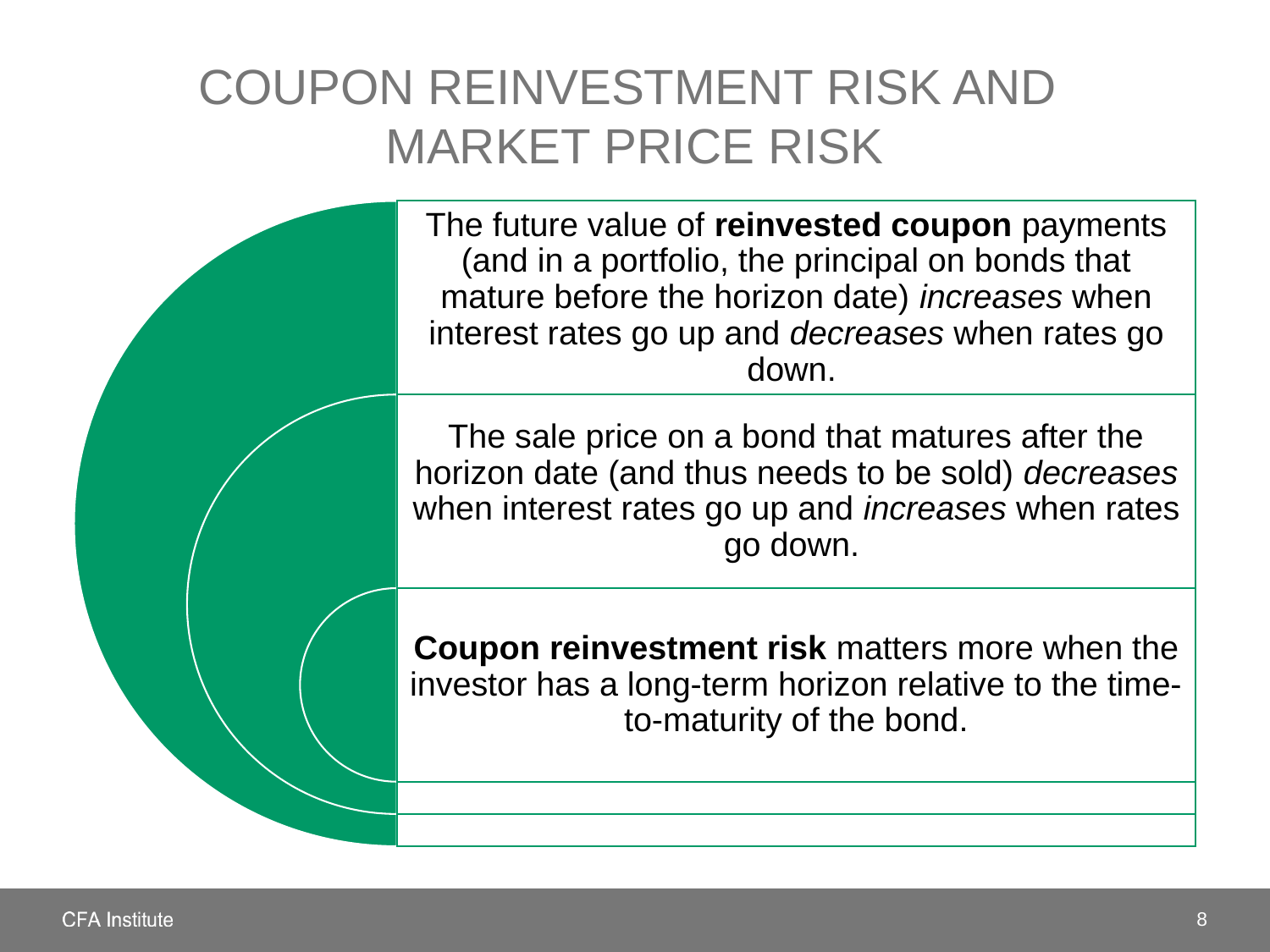

# Coupon reinvestment risk and market price risk
The future value of reinvested coupon payments (and in a portfolio, the principal on bonds that mature before the horizon date) increases when interest rates go up and decreases when rates go down.
The sale price on a bond that matures after the horizon date (and thus needs to be sold) decreases when interest rates go up and increases when rates go down.
Coupon reinvestment risk matters more when the investor has a long-term horizon relative to the time-to-maturity of the bond.
8